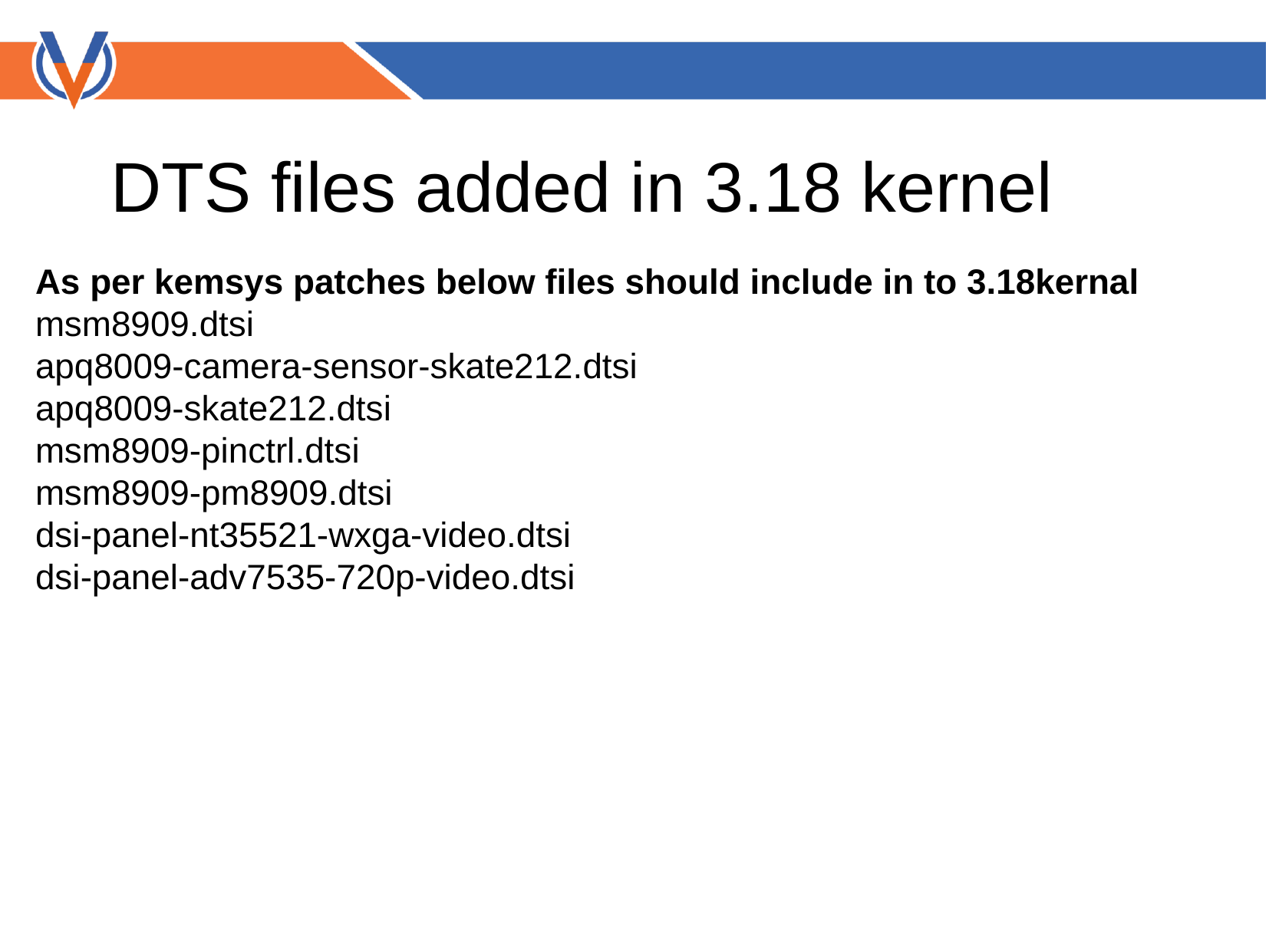

DTS files added in 3.18 kernel
As per kemsys patches below files should include in to 3.18kernal
msm8909.dtsi
apq8009-camera-sensor-skate212.dtsi
apq8009-skate212.dtsi
msm8909-pinctrl.dtsi
msm8909-pm8909.dtsi
dsi-panel-nt35521-wxga-video.dtsi
dsi-panel-adv7535-720p-video.dtsi